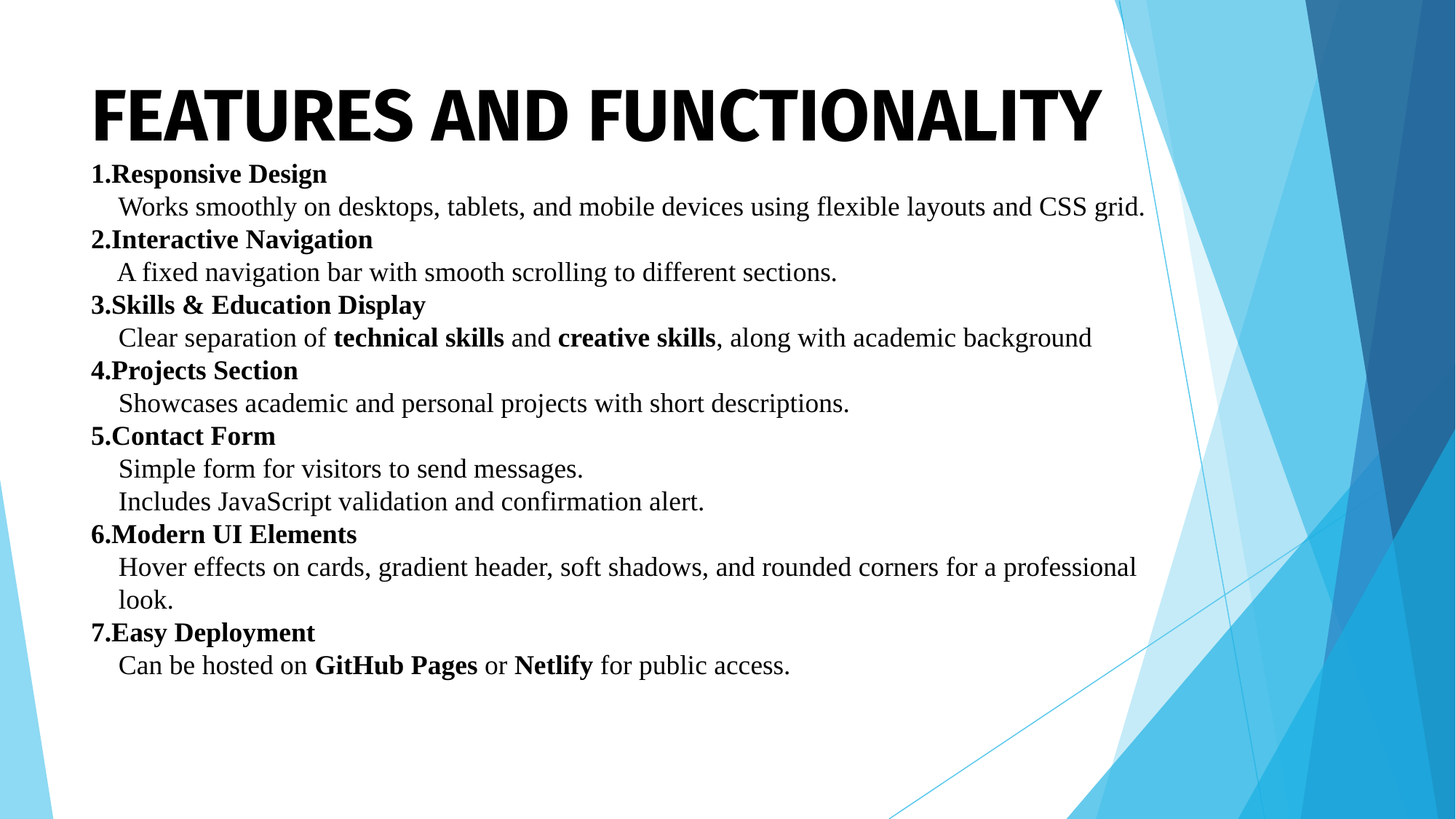

# FEATURES AND FUNCTIONALITY 1.Responsive Design Works smoothly on desktops, tablets, and mobile devices using flexible layouts and CSS grid. 2.Interactive Navigation A fixed navigation bar with smooth scrolling to different sections. 3.Skills & Education Display Clear separation of technical skills and creative skills, along with academic background 4.Projects Section Showcases academic and personal projects with short descriptions. 5.Contact Form Simple form for visitors to send messages. Includes JavaScript validation and confirmation alert. 6.Modern UI Elements Hover effects on cards, gradient header, soft shadows, and rounded corners for a professional look. 7.Easy Deployment Can be hosted on GitHub Pages or Netlify for public access.